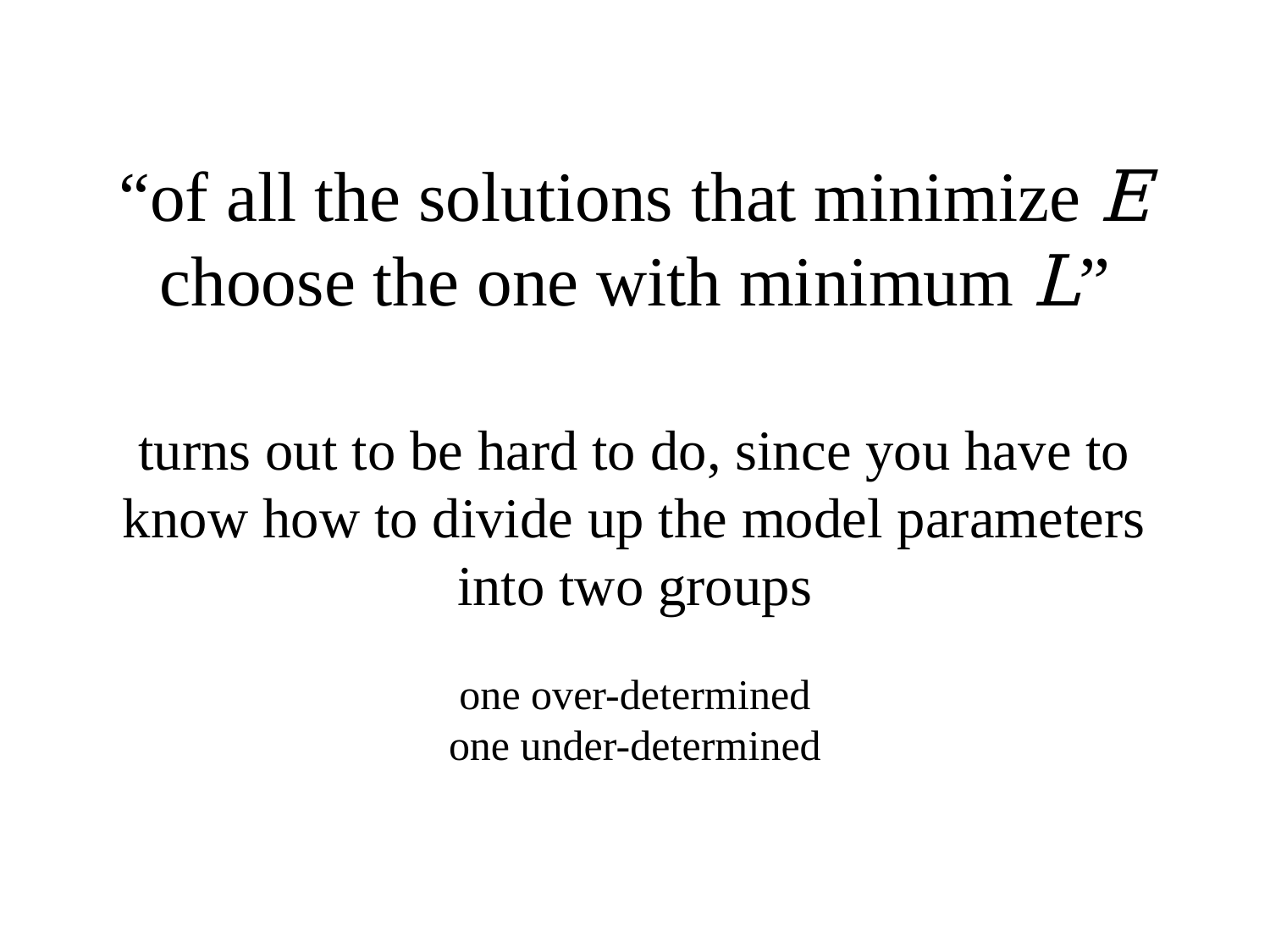

# “of all the solutions that minimize E choose the one with minimum L” turns out to be hard to do, since you have to know how to divide up the model parameters into two groups one over-determined one under-determined